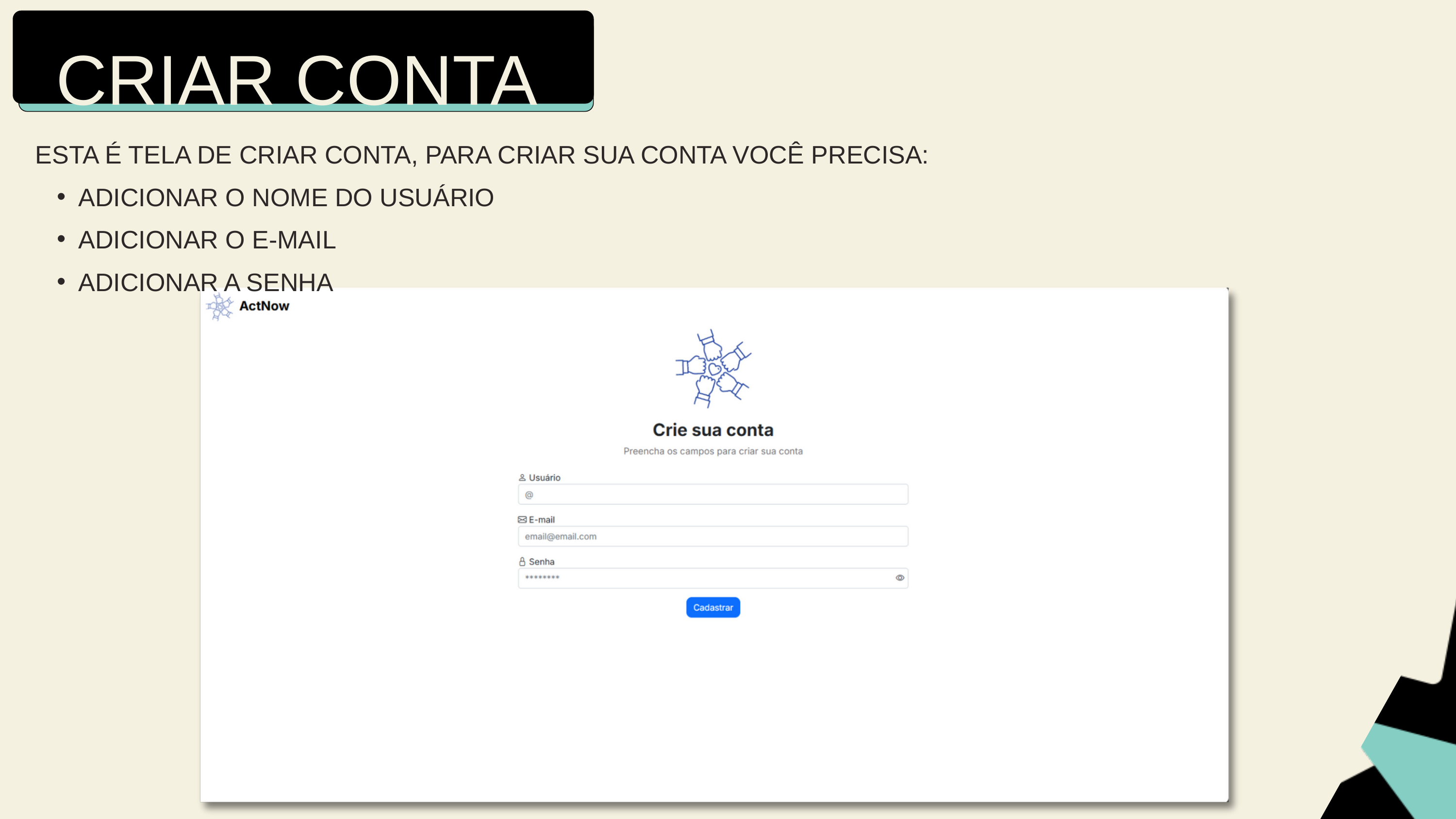

CRIAR CONTA

ESTA É TELA DE CRIAR CONTA, PARA CRIAR SUA CONTA VOCÊ PRECISA:
ADICIONAR O NOME DO USUÁRIO
ADICIONAR O E-MAIL
ADICIONAR A SENHA